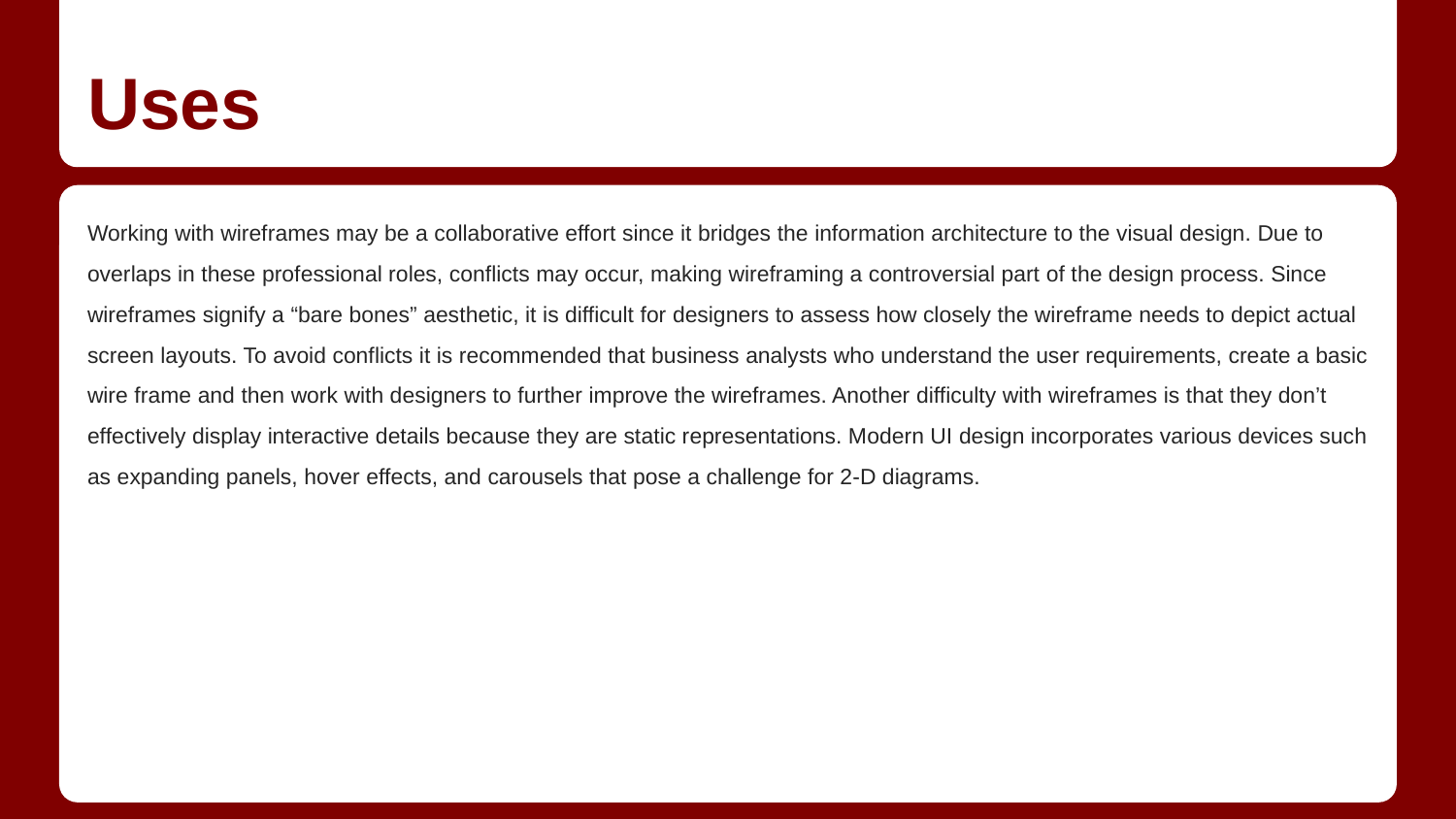

# Uses
Working with wireframes may be a collaborative effort since it bridges the information architecture to the visual design. Due to overlaps in these professional roles, conflicts may occur, making wireframing a controversial part of the design process. Since wireframes signify a “bare bones” aesthetic, it is difficult for designers to assess how closely the wireframe needs to depict actual screen layouts. To avoid conflicts it is recommended that business analysts who understand the user requirements, create a basic wire frame and then work with designers to further improve the wireframes. Another difficulty with wireframes is that they don’t effectively display interactive details because they are static representations. Modern UI design incorporates various devices such as expanding panels, hover effects, and carousels that pose a challenge for 2-D diagrams.